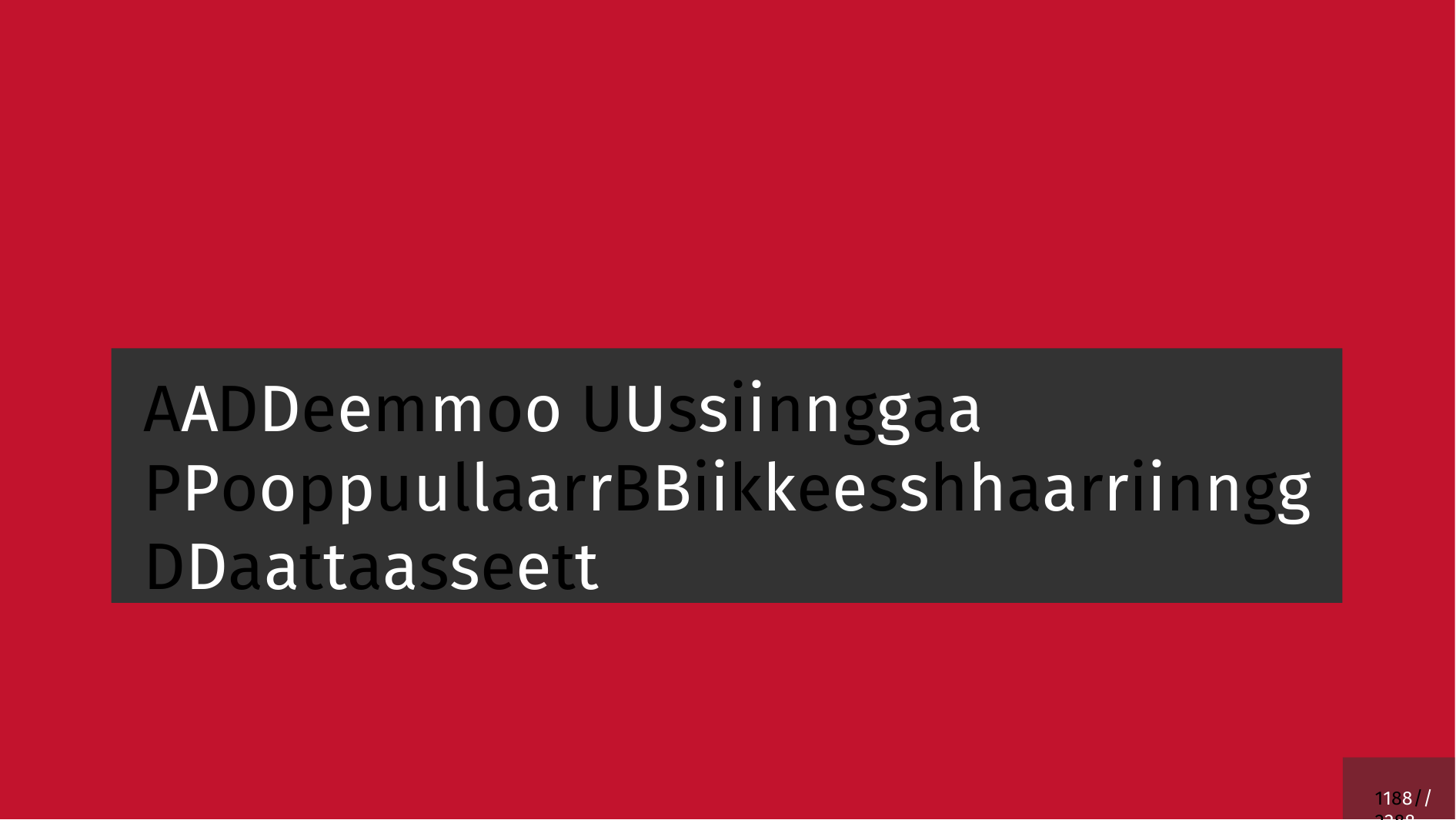

# AA DDeemmoo UUssiinngg aa PPooppuullaarr BBiikkeesshhaarriinngg DDaattaasseett

1188 // 2288